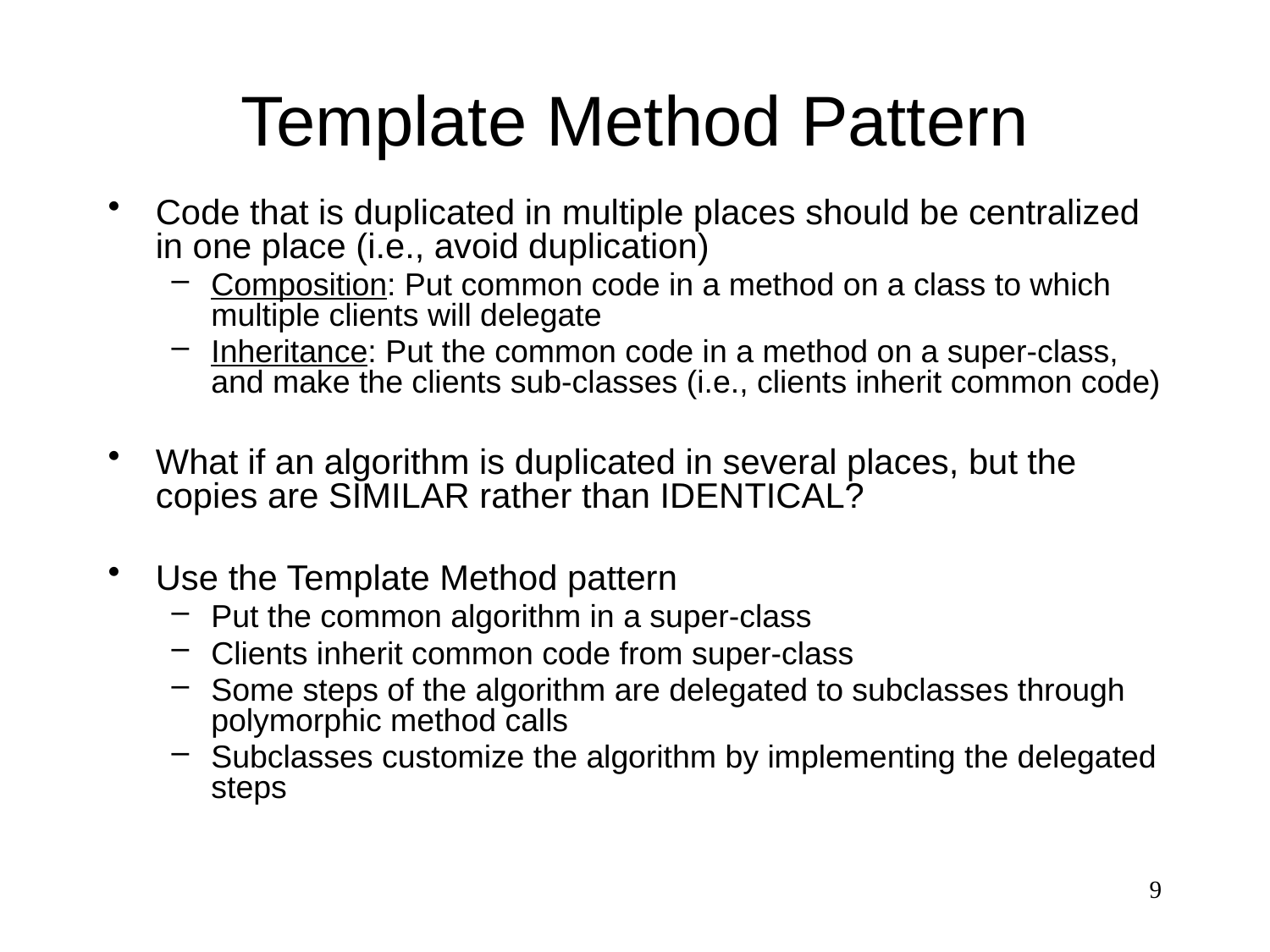

# Template Method Pattern
Code that is duplicated in multiple places should be centralized in one place (i.e., avoid duplication)
Composition: Put common code in a method on a class to which multiple clients will delegate
Inheritance: Put the common code in a method on a super-class, and make the clients sub-classes (i.e., clients inherit common code)

What if an algorithm is duplicated in several places, but the copies are SIMILAR rather than IDENTICAL?

Use the Template Method pattern
Put the common algorithm in a super-class
Clients inherit common code from super-class
Some steps of the algorithm are delegated to subclasses through polymorphic method calls
Subclasses customize the algorithm by implementing the delegated steps
9